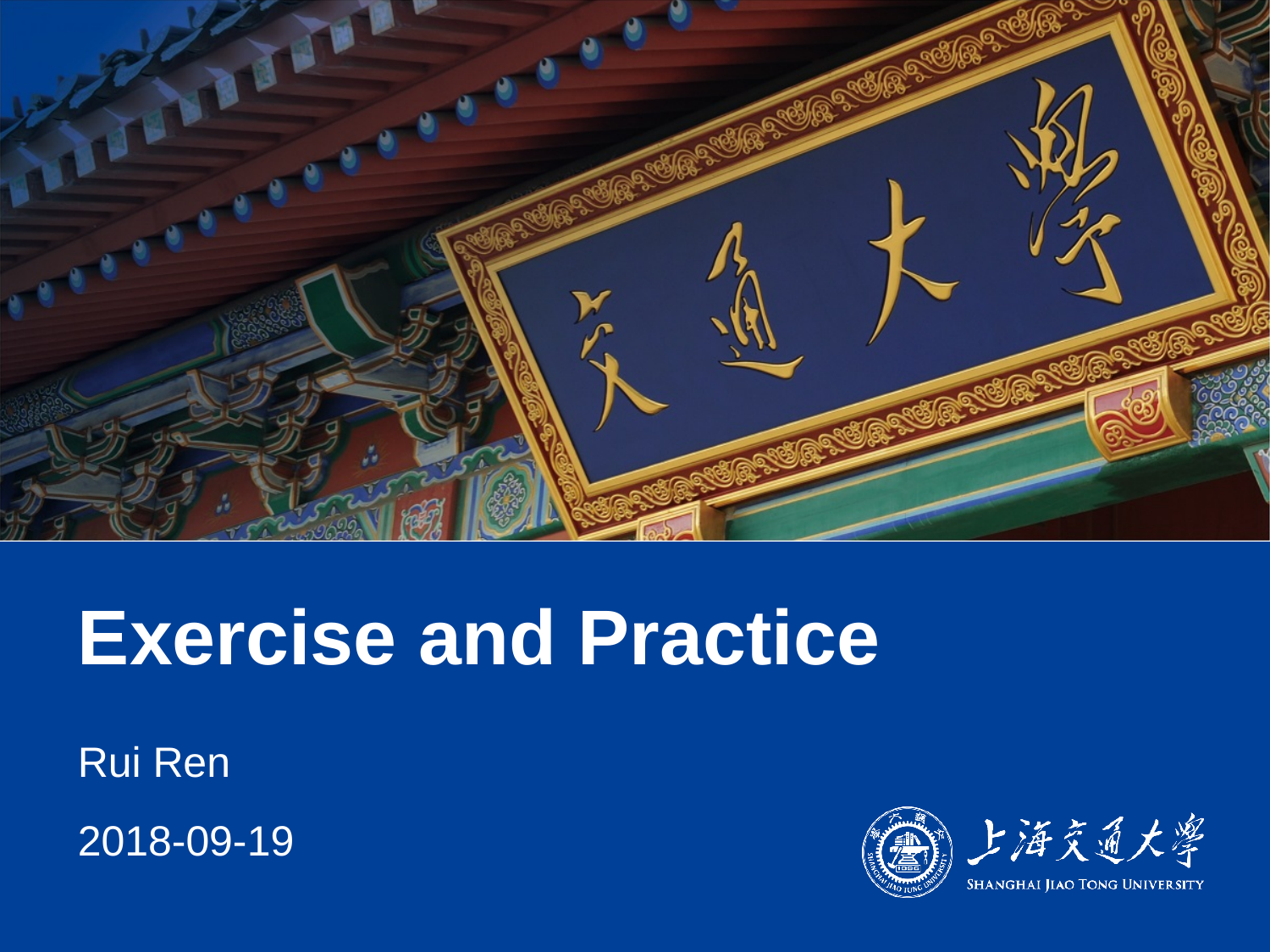

# Exercise and Practice
Rui Ren
2018-09-19